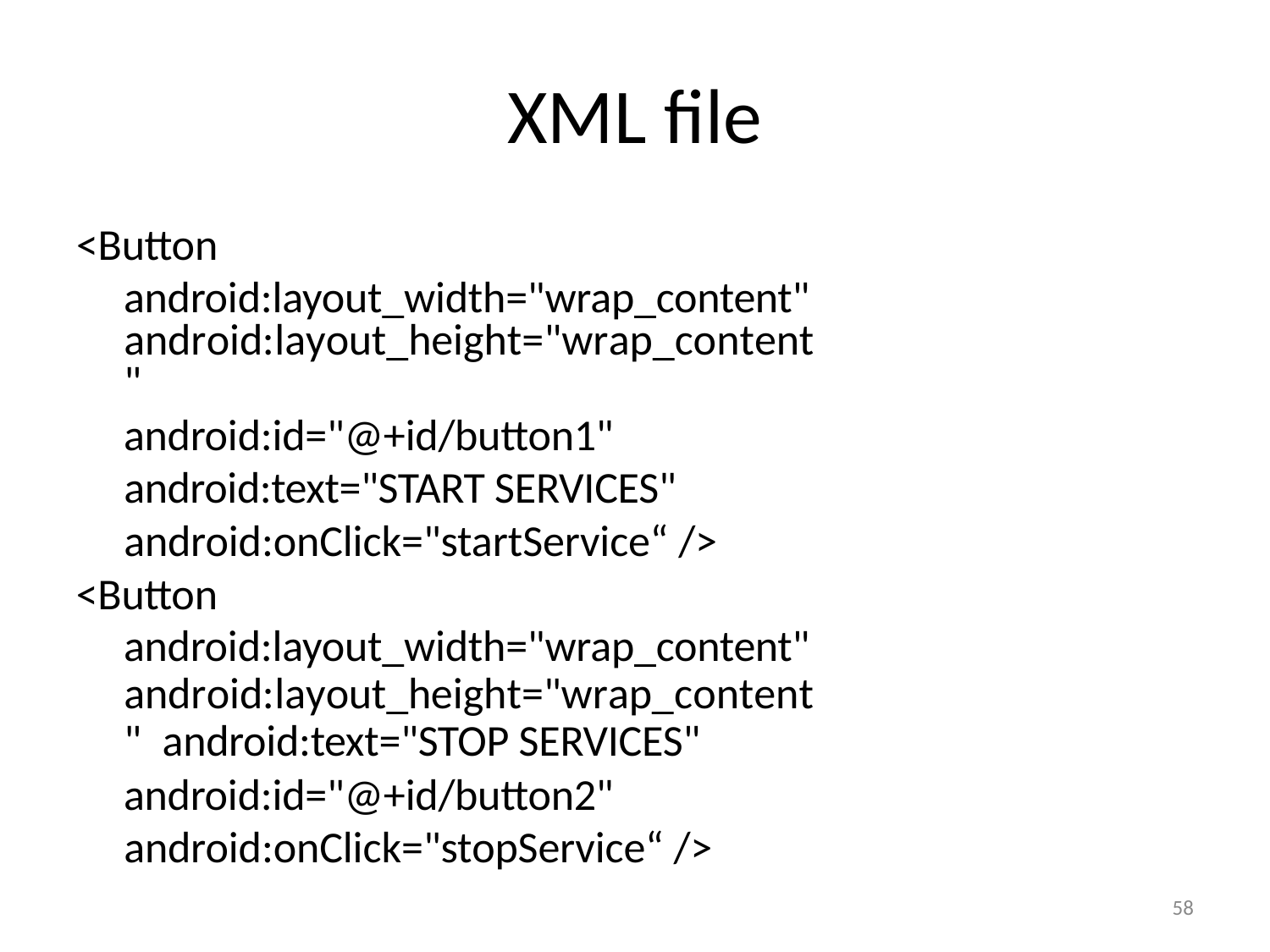

# XML file
<Button
android:layout_width="wrap_content"  android:layout_height="wrap_content"
android:id="@+id/button1"  android:text="START SERVICES"  android:onClick="startService“ />
<Button
android:layout_width="wrap_content"  android:layout_height="wrap_content"  android:text="STOP SERVICES"
android:id="@+id/button2"  android:onClick="stopService“ />
58